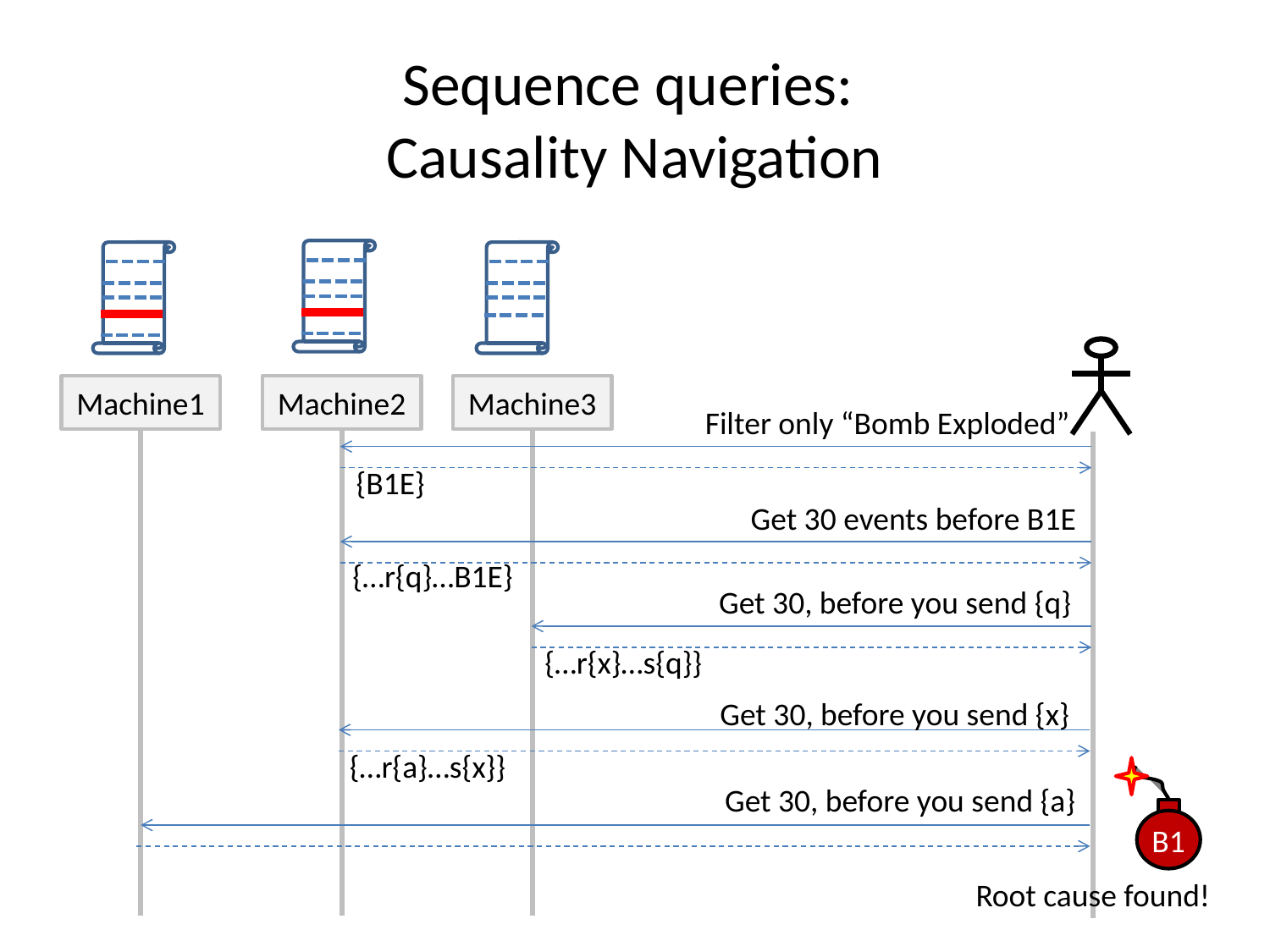

# Sequence queries: Causality Navigation

Machine1
Machine2
Machine3
Filter only “Bomb Exploded”
{B1E}
Get 30 events before B1E
{…r{q}…B1E}
Get 30, before you send {q}
{…r{x}…s{q}}
Get 30, before you send {x}
{…r{a}…s{x}}

B1
Get 30, before you send {a}
Root cause found!